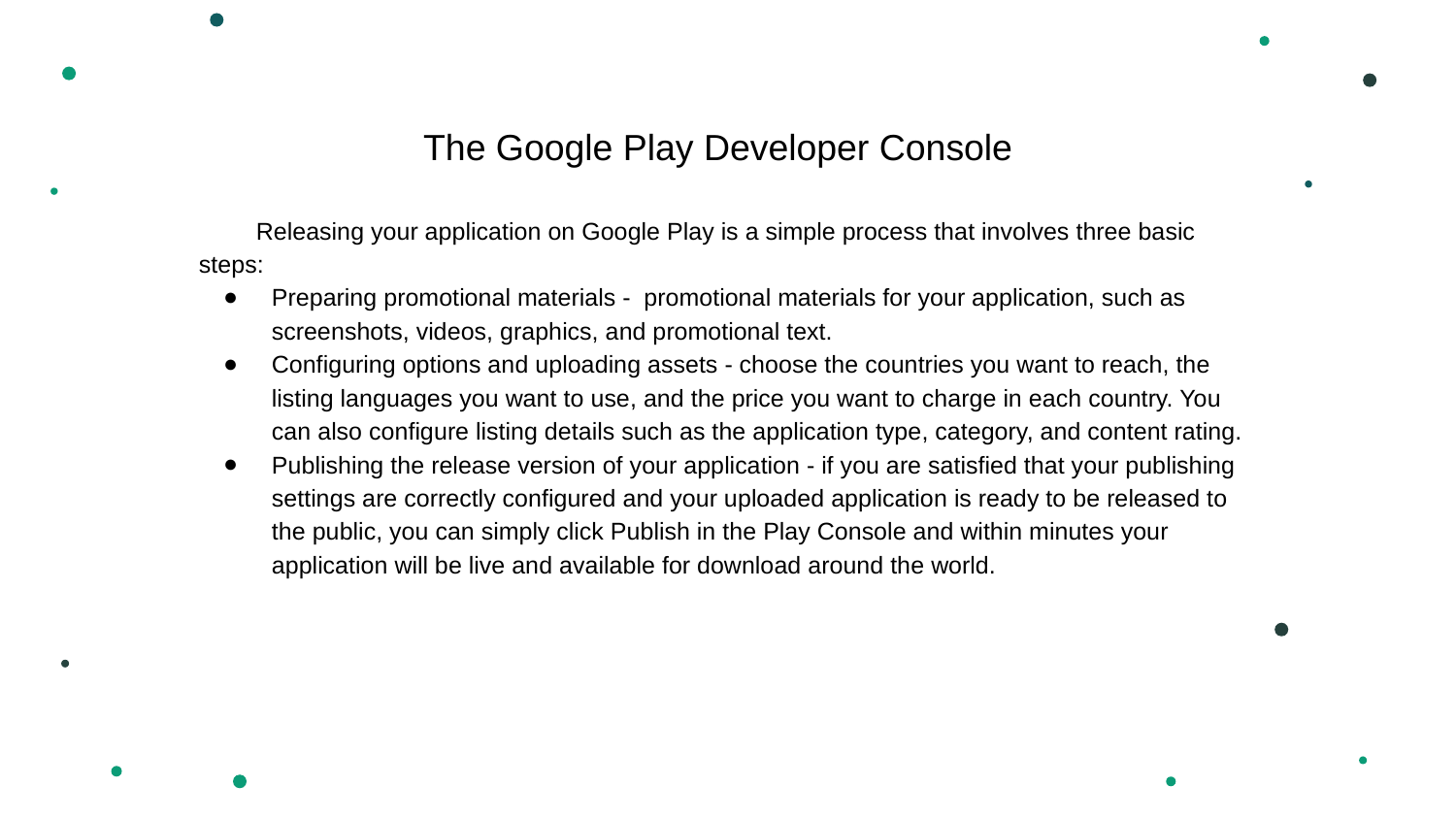

The Google Play Developer Console

Releasing your application on Google Play is a simple process that involves three basic steps:
Preparing promotional materials -  promotional materials for your application, such as screenshots, videos, graphics, and promotional text.
Configuring options and uploading assets - choose the countries you want to reach, the listing languages you want to use, and the price you want to charge in each country. You can also configure listing details such as the application type, category, and content rating.
Publishing the release version of your application - if you are satisfied that your publishing settings are correctly configured and your uploaded application is ready to be released to the public, you can simply click Publish in the Play Console and within minutes your application will be live and available for download around the world.